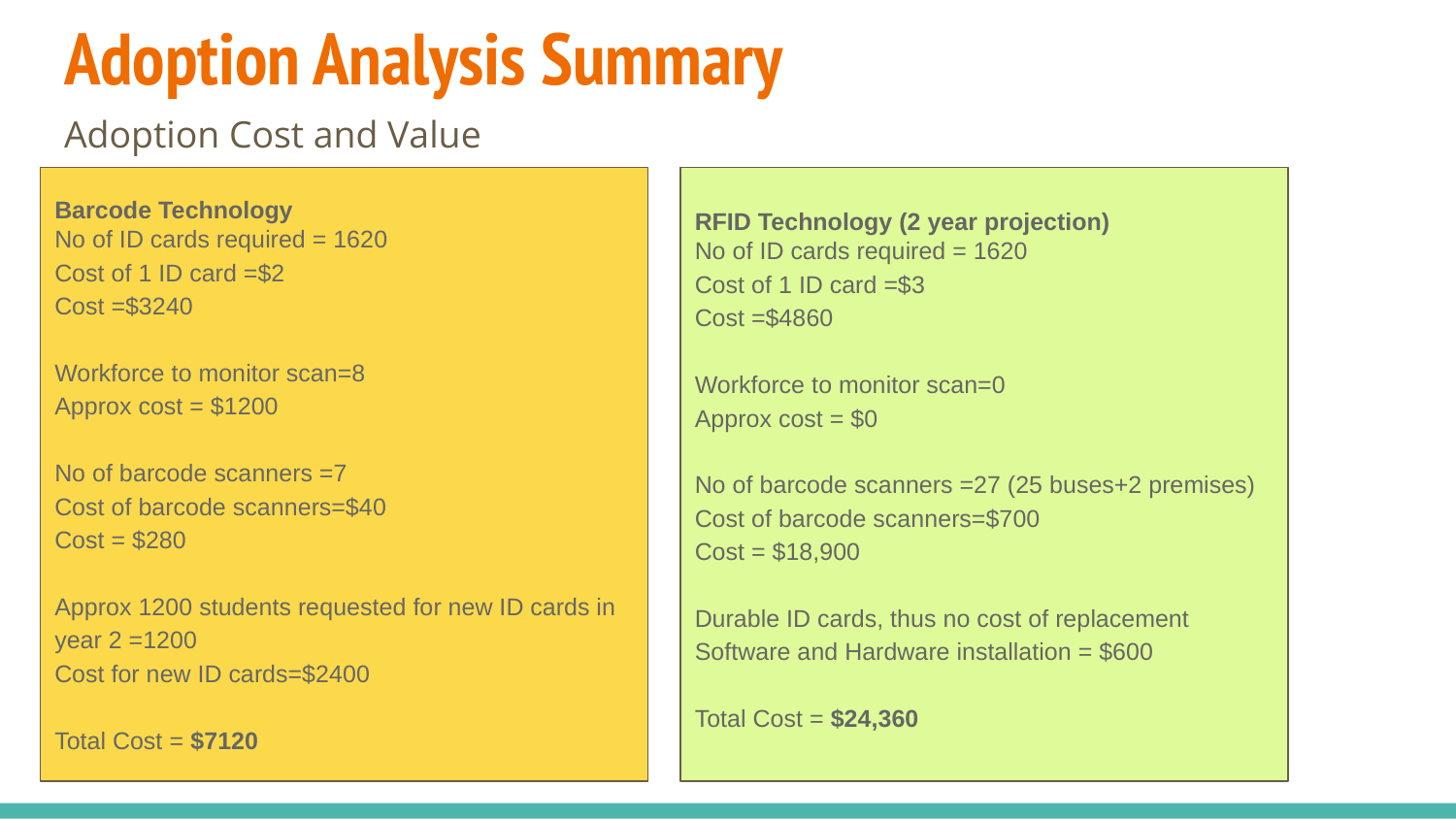

# Adoption Analysis Summary
Adoption Cost and Value

Barcode Technology
No of ID cards required = 1620
Cost of 1 ID card =$2
Cost =$3240

Workforce to monitor scan=8
Approx cost = $1200

No of barcode scanners =7
Cost of barcode scanners=$40
Cost = $280

Approx 1200 students requested for new ID cards in year 2 =1200
Cost for new ID cards=$2400

Total Cost = $7120

RFID Technology (2 year projection)
No of ID cards required = 1620
Cost of 1 ID card =$3
Cost =$4860

Workforce to monitor scan=0
Approx cost = $0

No of barcode scanners =27 (25 buses+2 premises)
Cost of barcode scanners=$700
Cost = $18,900

Durable ID cards, thus no cost of replacement
Software and Hardware installation = $600

Total Cost = $24,360